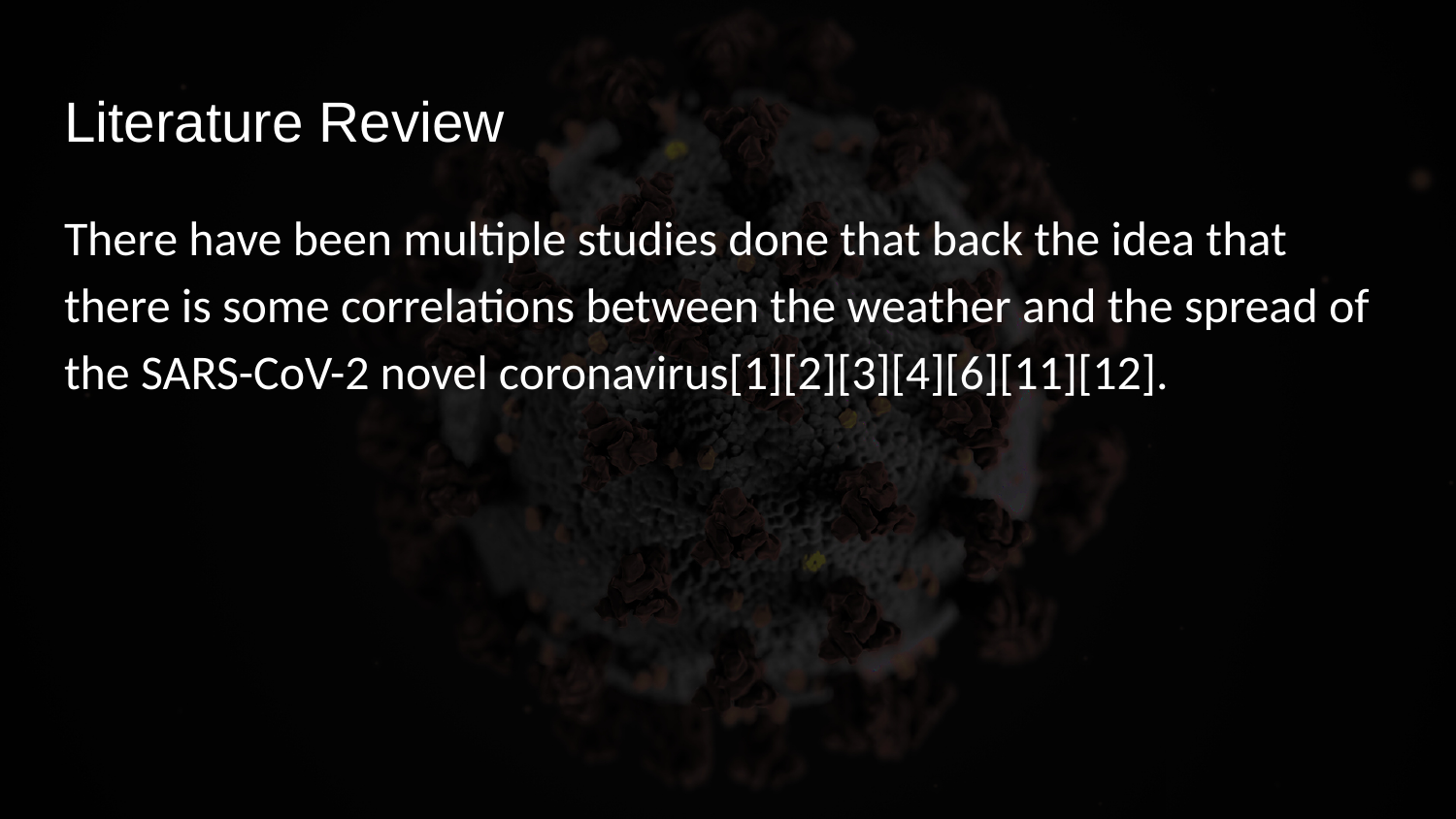

# Literature Review
There have been multiple studies done that back the idea that there is some correlations between the weather and the spread of the SARS-CoV-2 novel coronavirus[1][2][3][4][6][11][12].